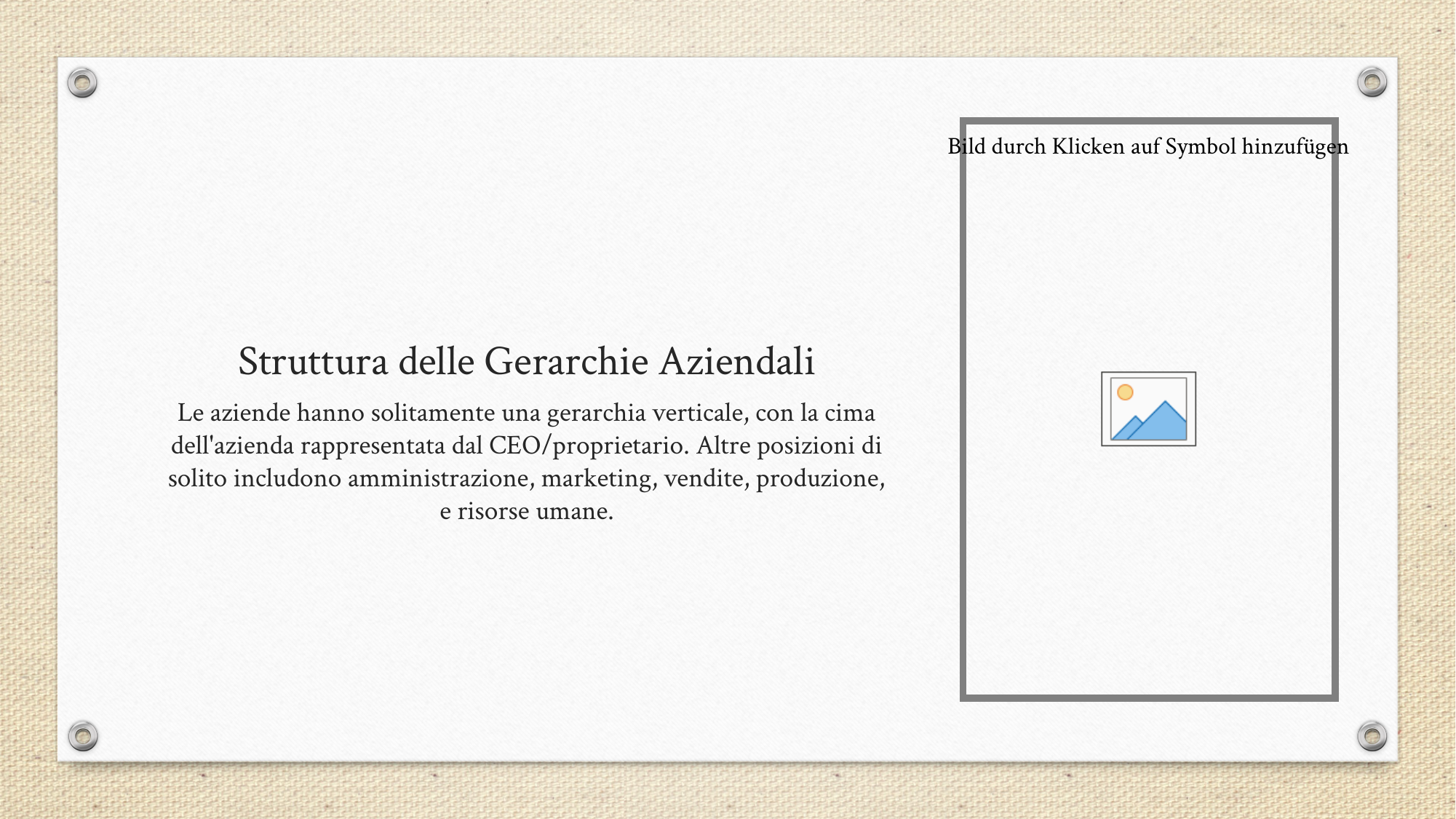

# Struttura delle Gerarchie Aziendali
Le aziende hanno solitamente una gerarchia verticale, con la cima dell'azienda rappresentata dal CEO/proprietario. Altre posizioni di solito includono amministrazione, marketing, vendite, produzione, e risorse umane.